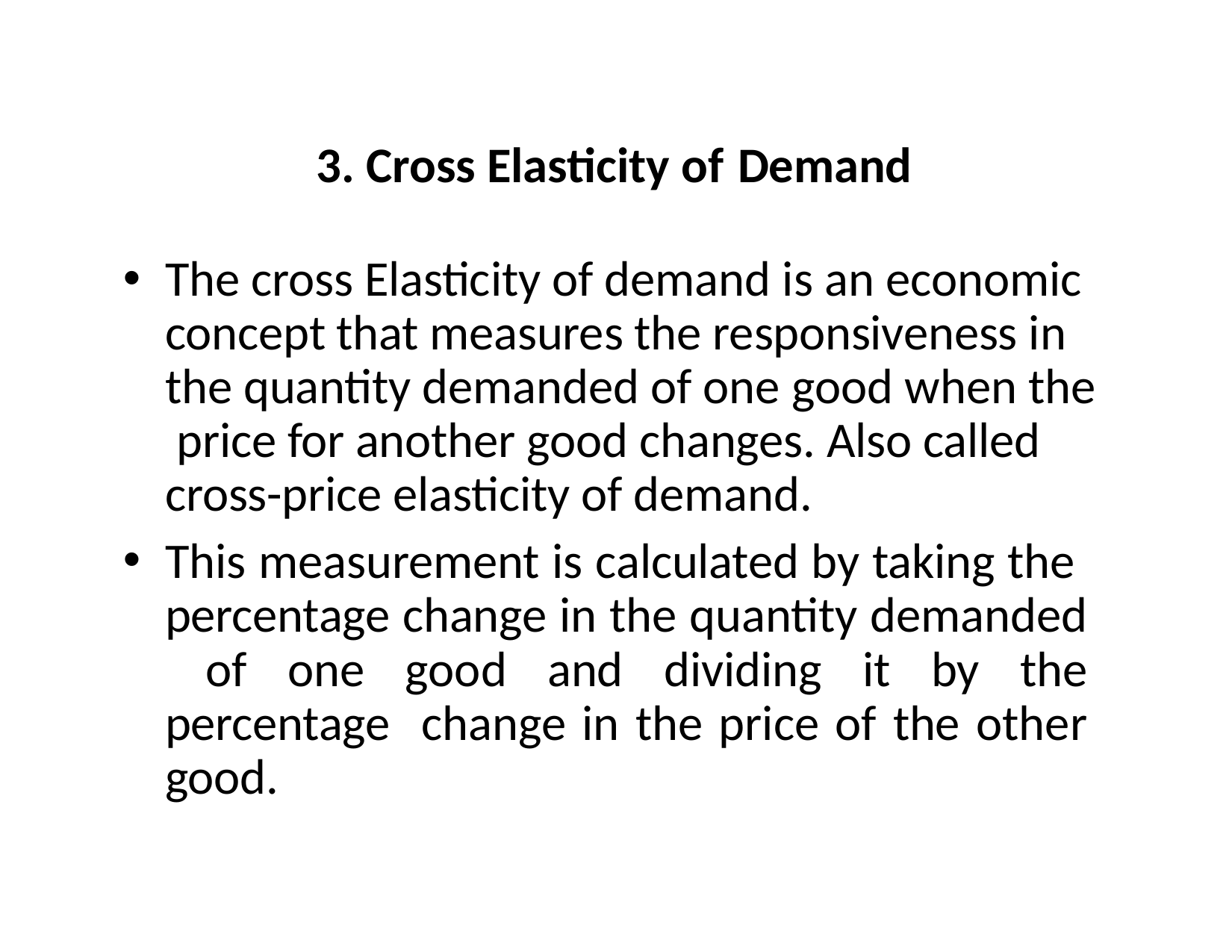

3. Cross Elasticity of Demand

The cross Elasticity of demand is an economic  concept that measures the responsiveness in  the quantity demanded of one good when the  price for another good changes. Also called  cross-price elasticity of demand.
This measurement is calculated by taking the  percentage change in the quantity demanded  of one good and dividing it by the percentage  change in the price of the other good.